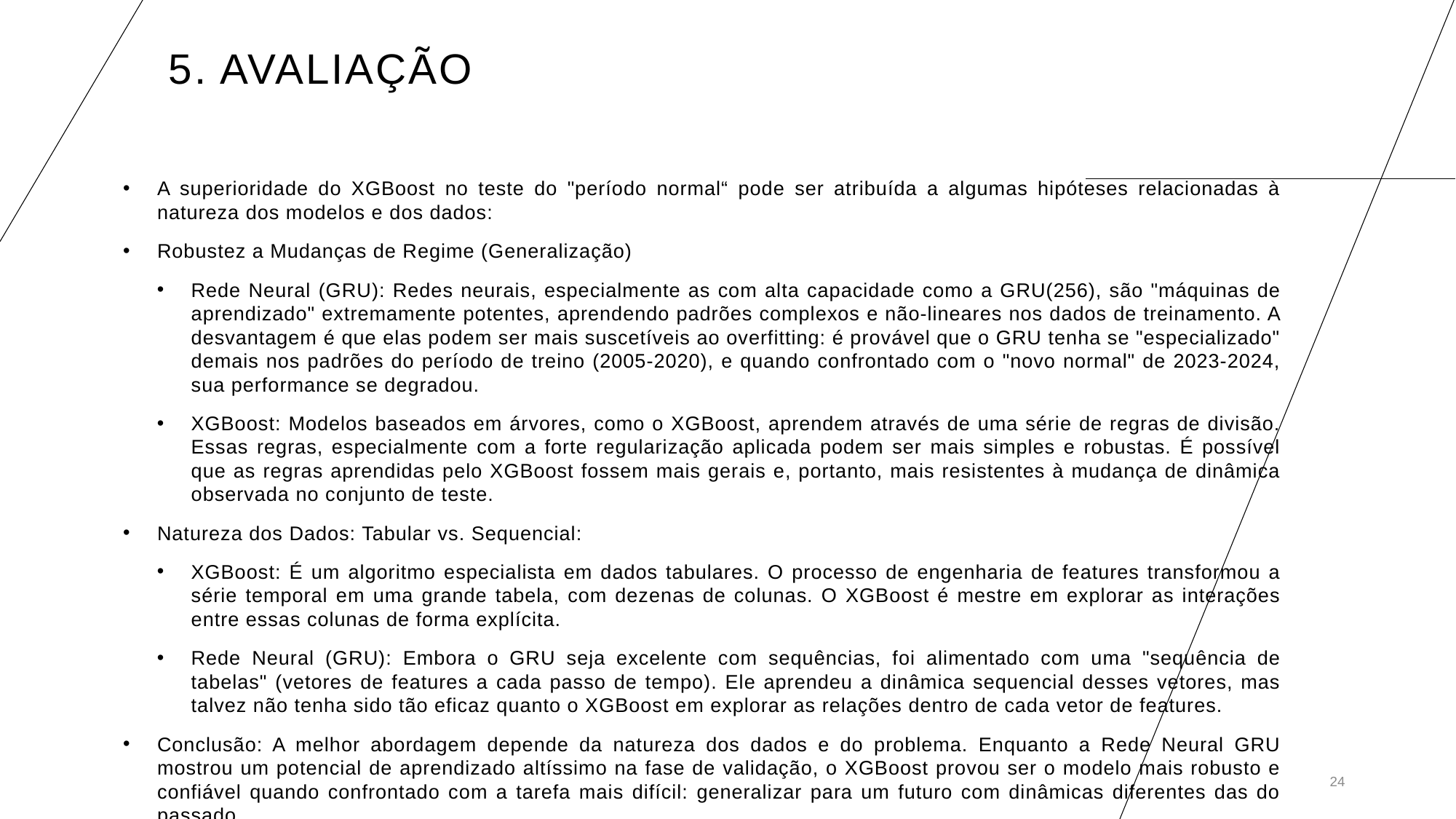

# 5. Avaliação
A superioridade do XGBoost no teste do "período normal“ pode ser atribuída a algumas hipóteses relacionadas à natureza dos modelos e dos dados:
Robustez a Mudanças de Regime (Generalização)
Rede Neural (GRU): Redes neurais, especialmente as com alta capacidade como a GRU(256), são "máquinas de aprendizado" extremamente potentes, aprendendo padrões complexos e não-lineares nos dados de treinamento. A desvantagem é que elas podem ser mais suscetíveis ao overfitting: é provável que o GRU tenha se "especializado" demais nos padrões do período de treino (2005-2020), e quando confrontado com o "novo normal" de 2023-2024, sua performance se degradou.
XGBoost: Modelos baseados em árvores, como o XGBoost, aprendem através de uma série de regras de divisão. Essas regras, especialmente com a forte regularização aplicada podem ser mais simples e robustas. É possível que as regras aprendidas pelo XGBoost fossem mais gerais e, portanto, mais resistentes à mudança de dinâmica observada no conjunto de teste.
Natureza dos Dados: Tabular vs. Sequencial:
XGBoost: É um algoritmo especialista em dados tabulares. O processo de engenharia de features transformou a série temporal em uma grande tabela, com dezenas de colunas. O XGBoost é mestre em explorar as interações entre essas colunas de forma explícita.
Rede Neural (GRU): Embora o GRU seja excelente com sequências, foi alimentado com uma "sequência de tabelas" (vetores de features a cada passo de tempo). Ele aprendeu a dinâmica sequencial desses vetores, mas talvez não tenha sido tão eficaz quanto o XGBoost em explorar as relações dentro de cada vetor de features.
Conclusão: A melhor abordagem depende da natureza dos dados e do problema. Enquanto a Rede Neural GRU mostrou um potencial de aprendizado altíssimo na fase de validação, o XGBoost provou ser o modelo mais robusto e confiável quando confrontado com a tarefa mais difícil: generalizar para um futuro com dinâmicas diferentes das do passado
24